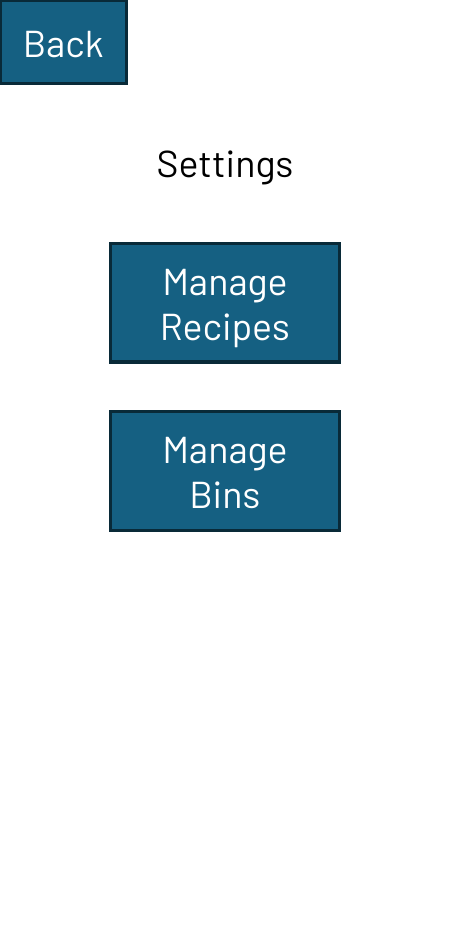

Back
Settings
Current Recipe:
Layer
Manage Recipes
Quantity
4000
Manage Bins